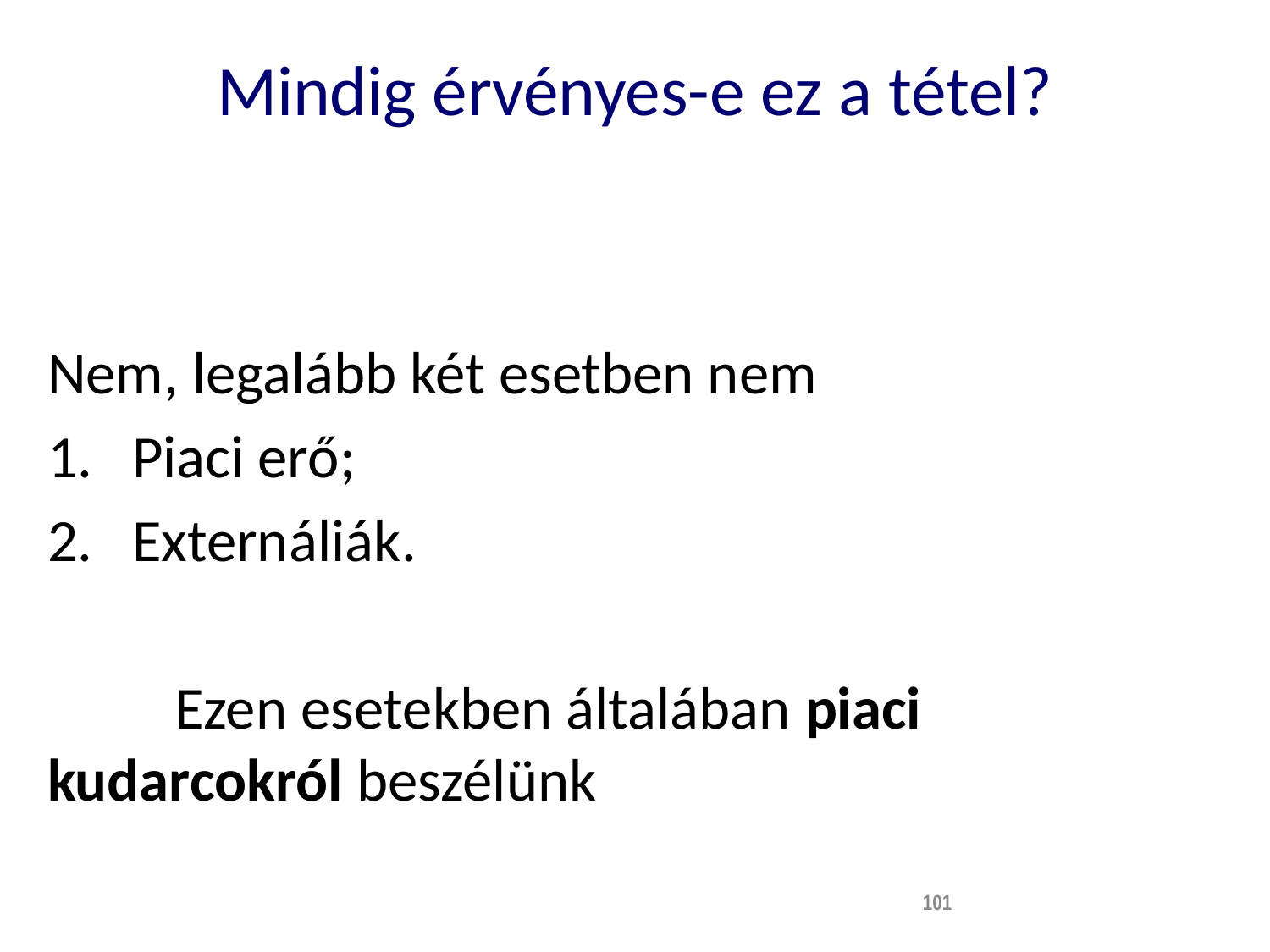

# Mindig érvényes-e ez a tétel?
Nem, legalább két esetben nem
Piaci erő;
Externáliák.

	Ezen esetekben általában piaci 	kudarcokról beszélünk
101